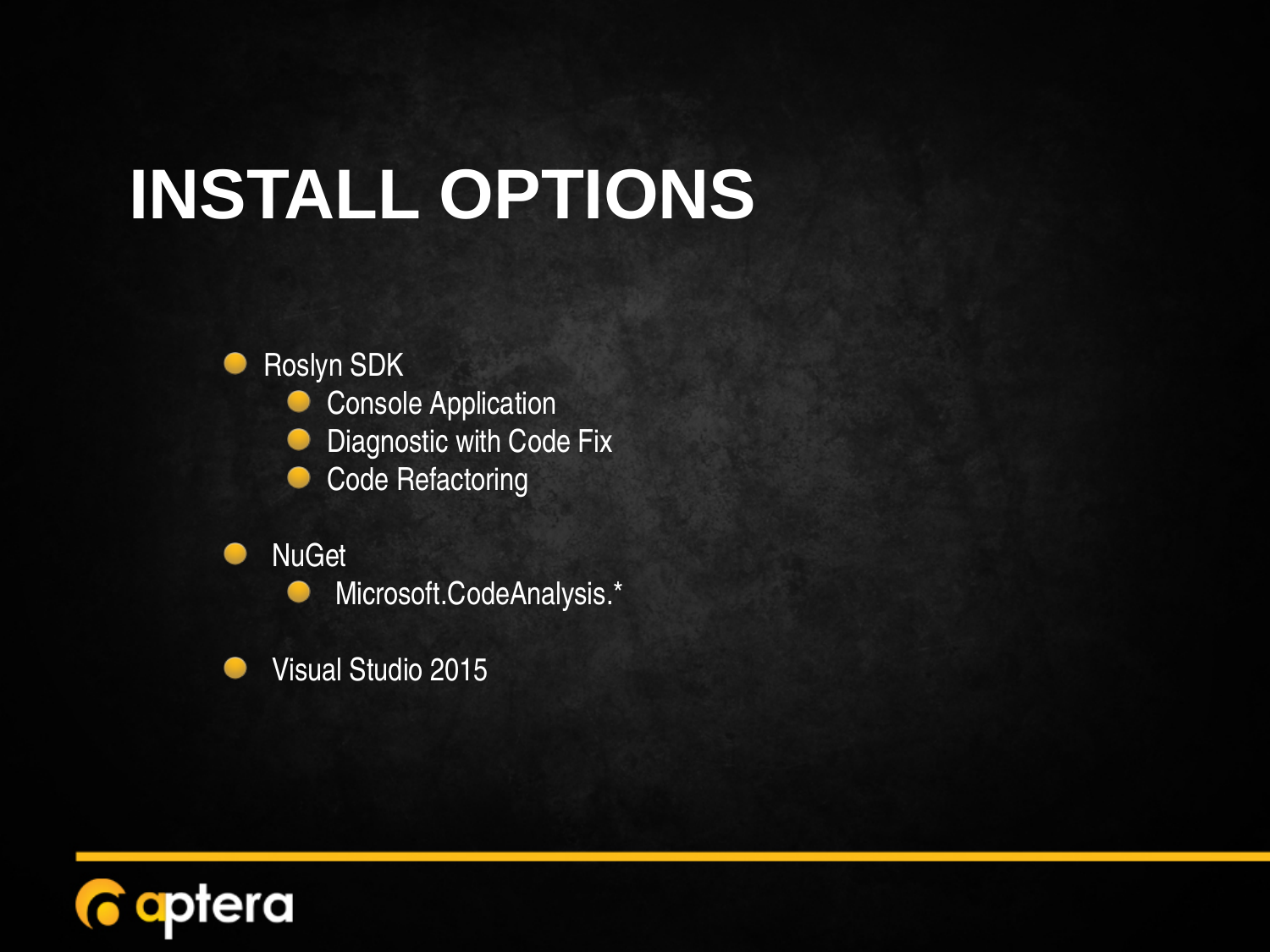

# INSTALL OPTIONS
Roslyn SDK
Console Application
Diagnostic with Code Fix
Code Refactoring

NuGet
Microsoft.CodeAnalysis.*

Visual Studio 2015